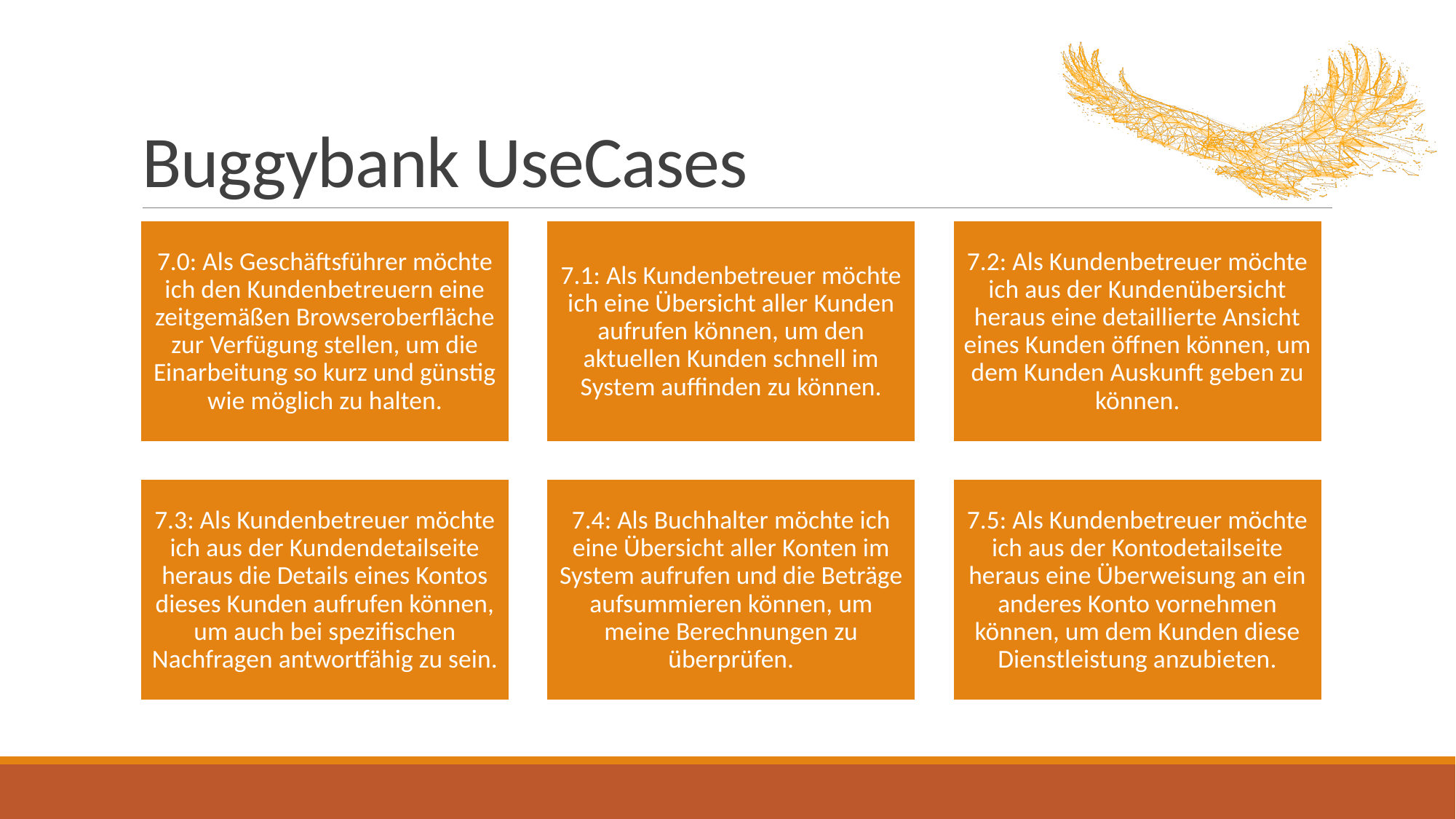

# Buggybank UseCases
7.0: Als Geschäftsführer möchte ich den Kundenbetreuern eine zeitgemäßen Browseroberfläche zur Verfügung stellen, um die Einarbeitung so kurz und günstig wie möglich zu halten.
7.1: Als Kundenbetreuer möchte ich eine Übersicht aller Kunden aufrufen können, um den aktuellen Kunden schnell im System auffinden zu können.
7.2: Als Kundenbetreuer möchte ich aus der Kundenübersicht heraus eine detaillierte Ansicht eines Kunden öffnen können, um dem Kunden Auskunft geben zu können.
7.3: Als Kundenbetreuer möchte ich aus der Kundendetailseite heraus die Details eines Kontos dieses Kunden aufrufen können, um auch bei spezifischen Nachfragen antwortfähig zu sein.
7.4: Als Buchhalter möchte ich eine Übersicht aller Konten im System aufrufen und die Beträge aufsummieren können, um meine Berechnungen zu überprüfen.
7.5: Als Kundenbetreuer möchte ich aus der Kontodetailseite heraus eine Überweisung an ein anderes Konto vornehmen können, um dem Kunden diese Dienstleistung anzubieten.